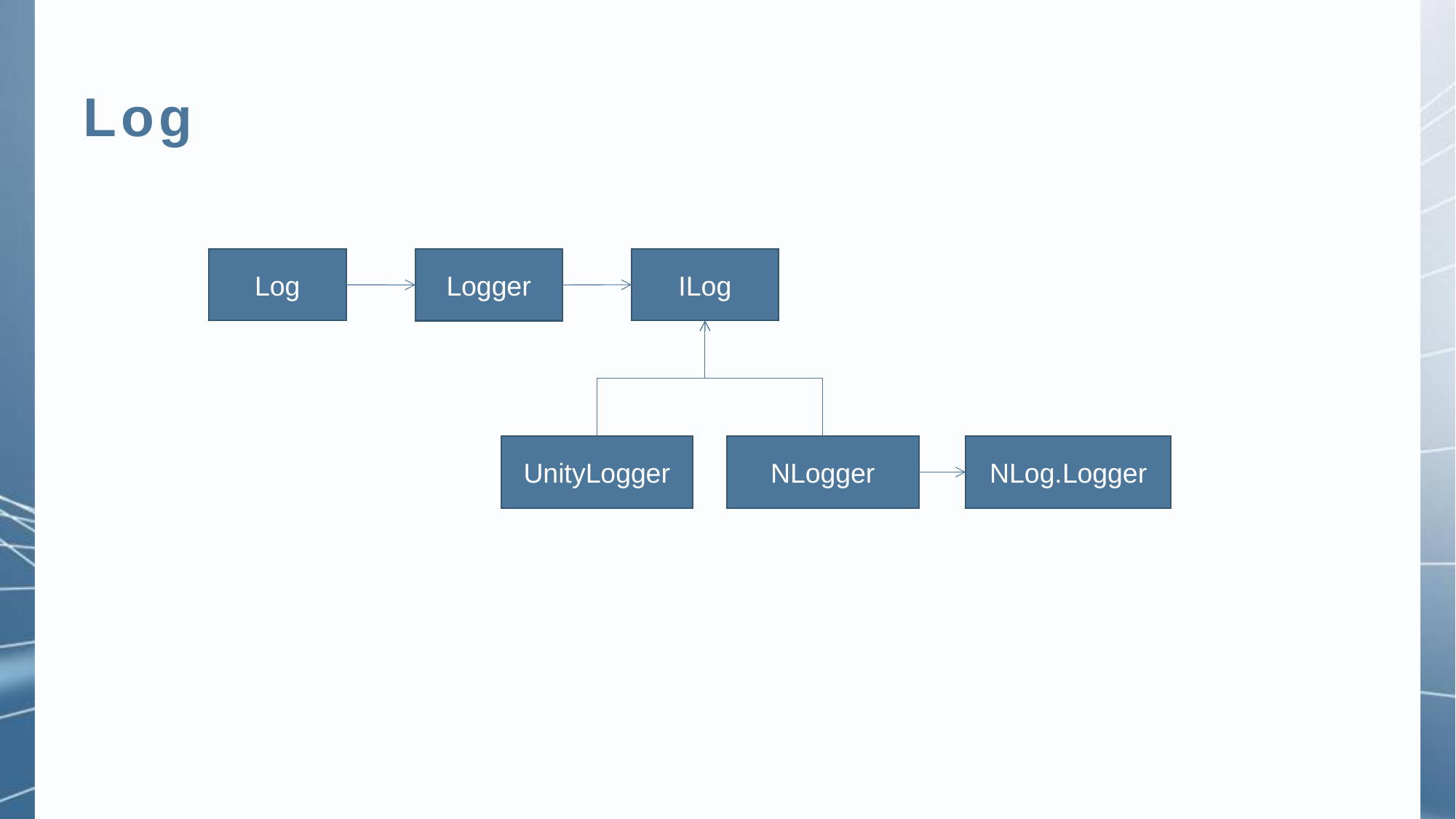

Log
ILog
Log
Logger
UnityLogger
NLogger
NLog.Logger